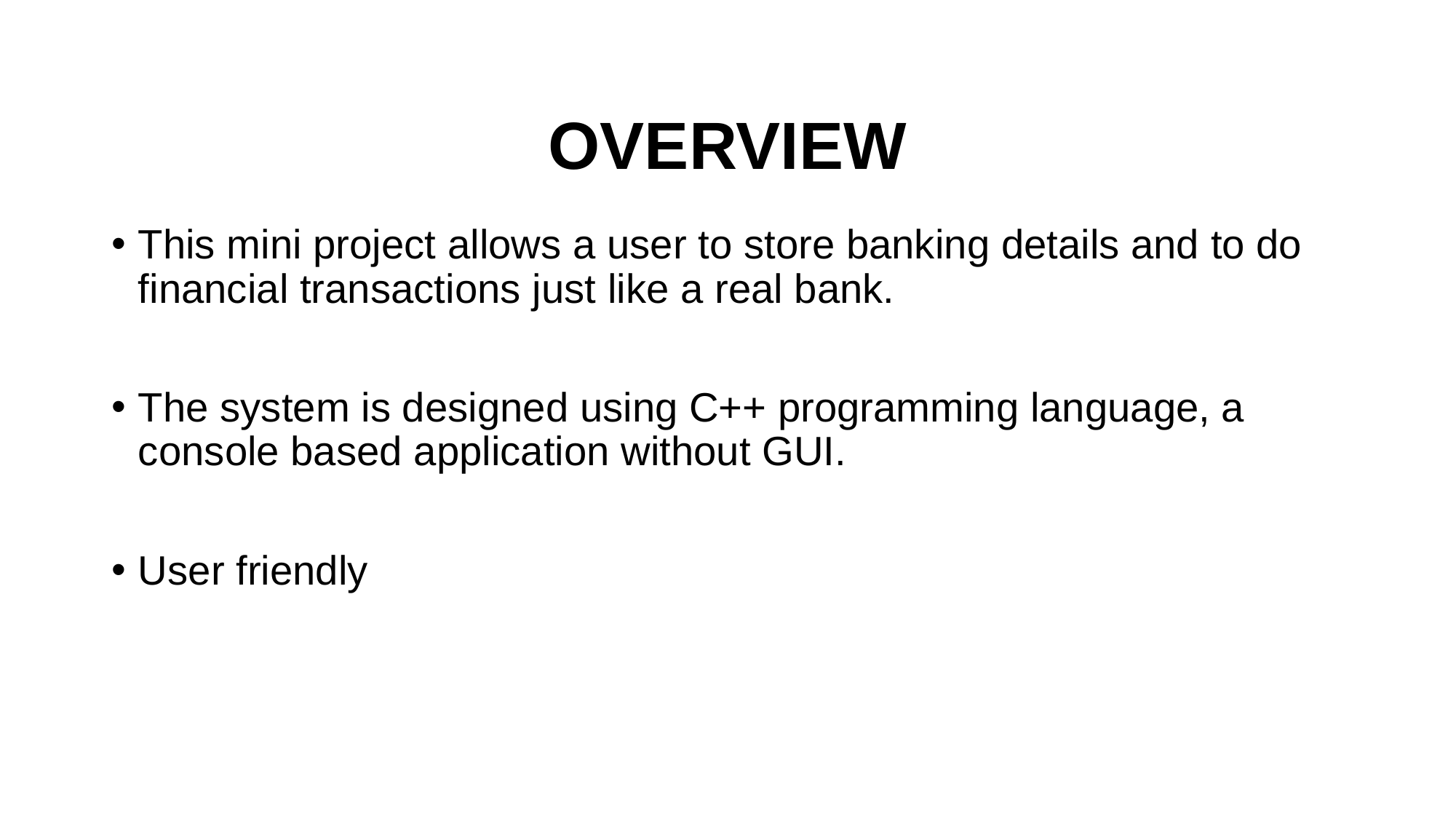

# OVERVIEW
This mini project allows a user to store banking details and to do financial transactions just like a real bank.

The system is designed using C++ programming language, a   console based application without GUI.

User friendly